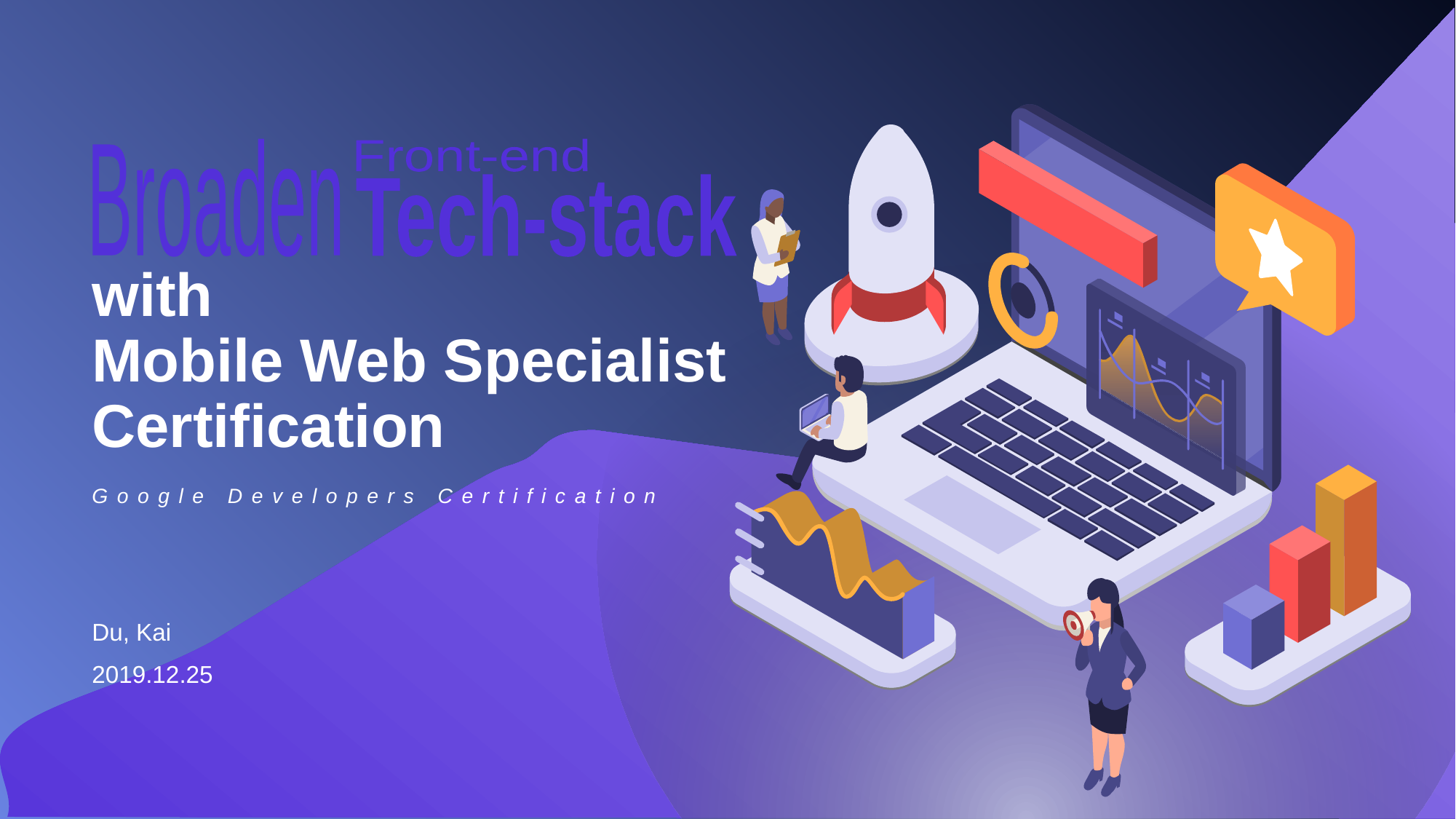

Front-end
Tech-stack
Broaden
# with Mobile Web Specialist Certification
Google Developers Certification

Du, Kai
2019.12.25